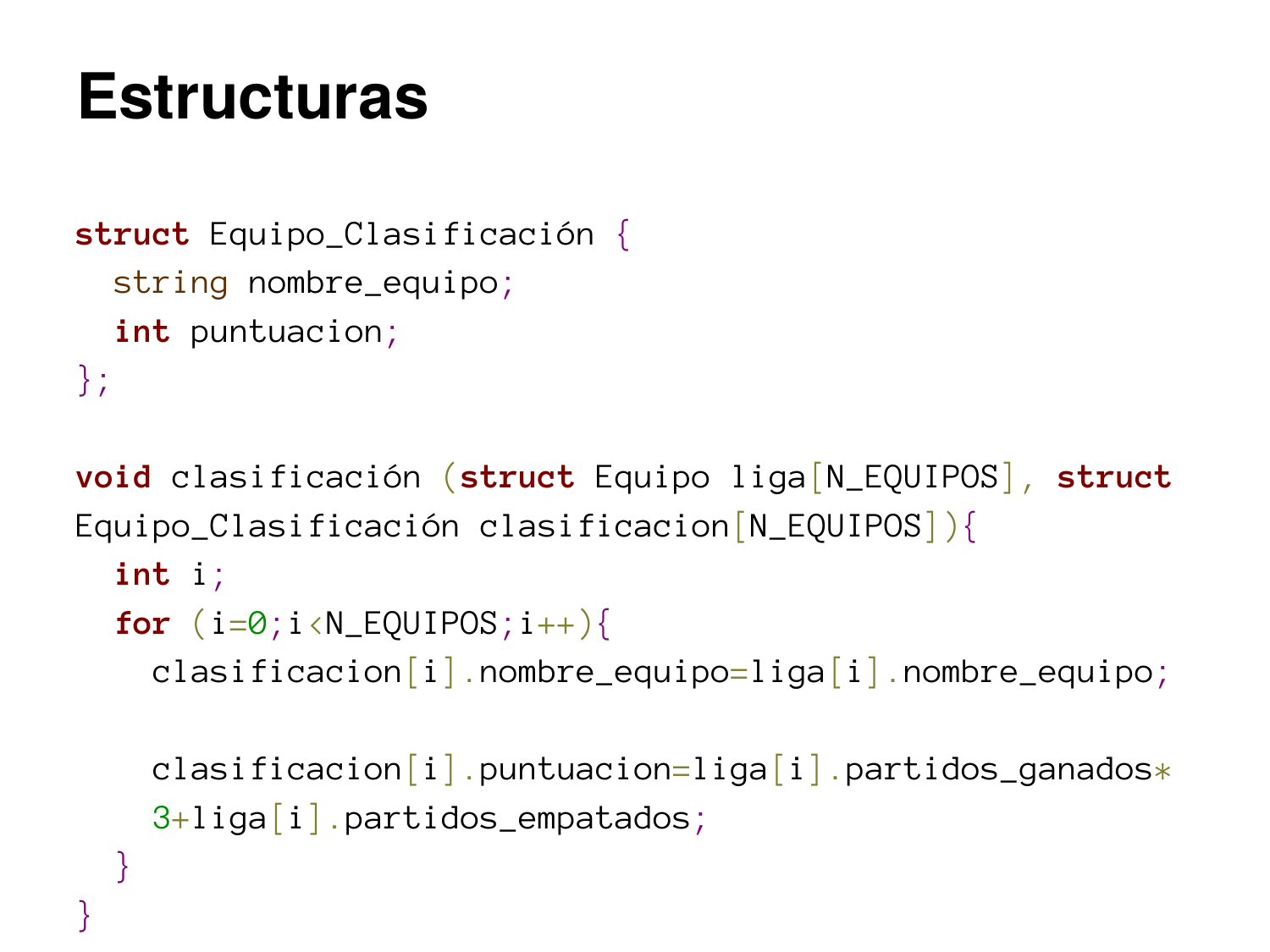

Estructuras
struct Equipo_Clasificación {
  string nombre_equipo;
  int puntuacion;
};

void clasificación (struct Equipo liga[N_EQUIPOS], struct Equipo_Clasificación clasificacion[N_EQUIPOS]){
  int i;
  for (i=0;i<N_EQUIPOS;i++){
    clasificacion[i].nombre_equipo=liga[i].nombre_equipo;
    clasificacion[i].puntuacion=liga[i].partidos_ganados*
    3+liga[i].partidos_empatados;
  }
}